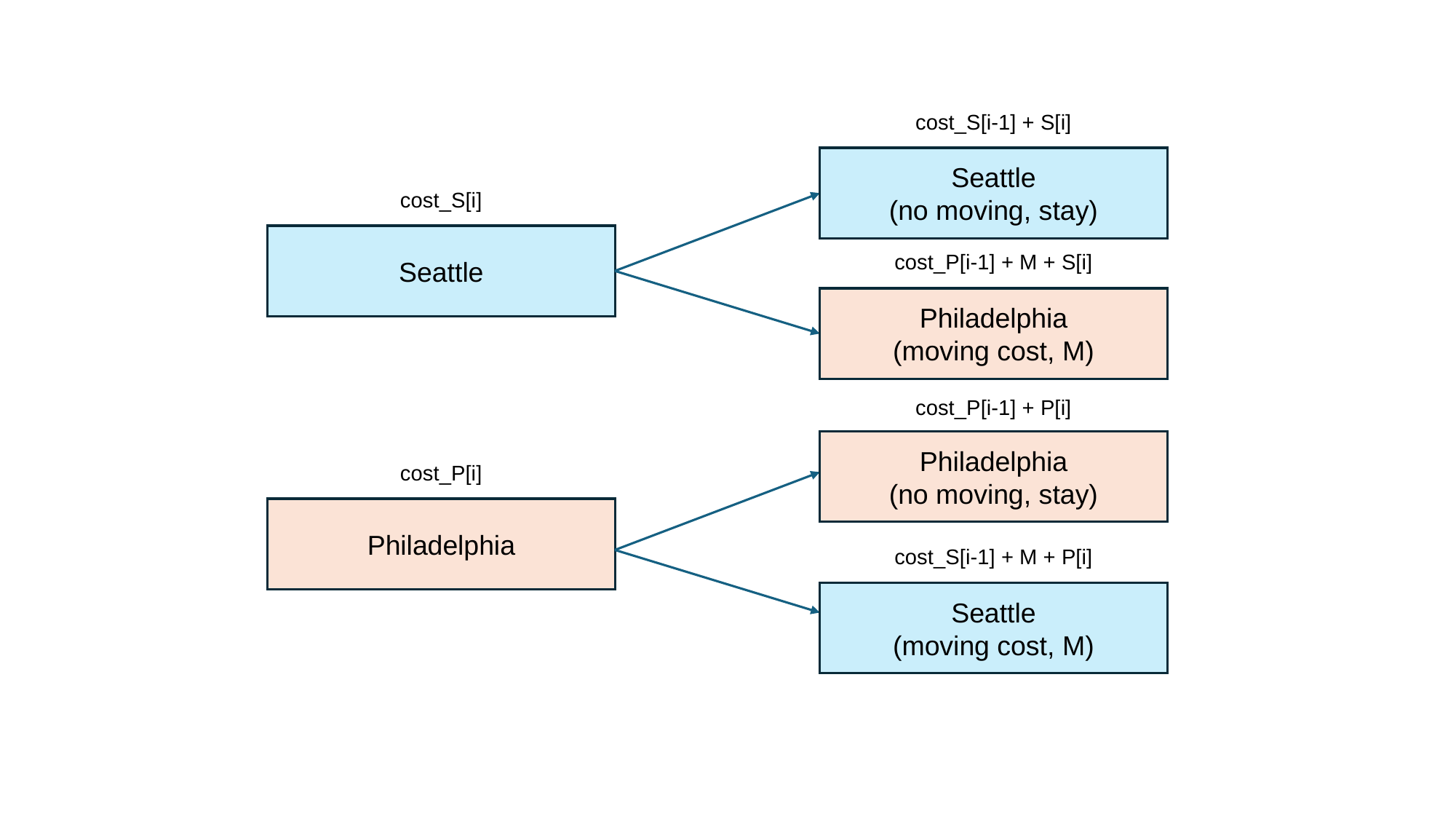

cost_S[i-1] + S[i]
Seattle
(no moving, stay)
cost_S[i]
Seattle
cost_P[i-1] + M + S[i]
Philadelphia
(moving cost, M)
cost_P[i-1] + P[i]
Philadelphia
(no moving, stay)
cost_P[i]
Philadelphia
cost_S[i-1] + M + P[i]
Seattle
(moving cost, M)